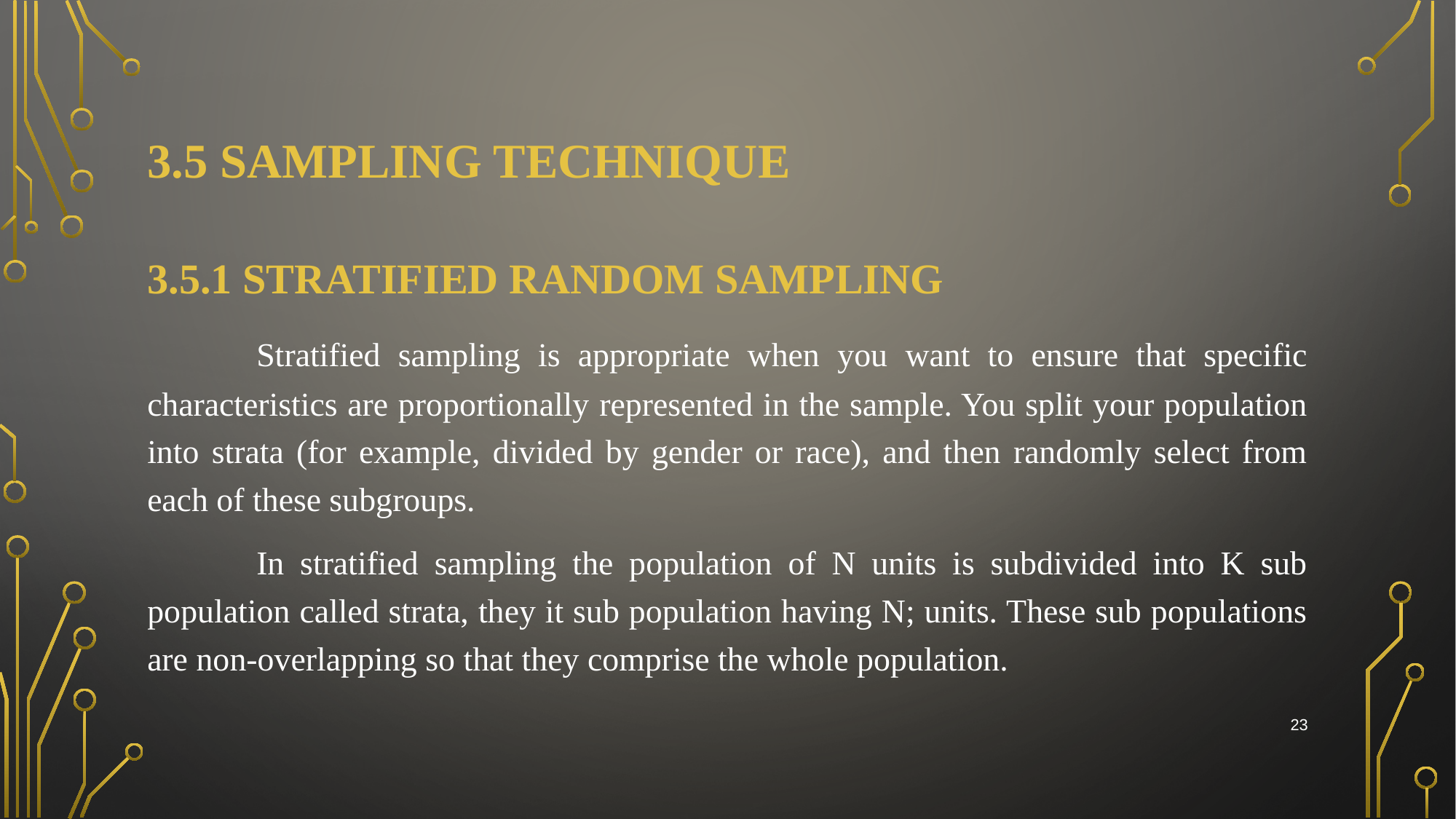

# 3.5 SAMPLING TECHNIQUE
3.5.1 STRATIFIED RANDOM SAMPLING
	Stratified sampling is appropriate when you want to ensure that specific characteristics are proportionally represented in the sample. You split your population into strata (for example, divided by gender or race), and then randomly select from each of these subgroups.
	In stratified sampling the population of N units is subdivided into K sub population called strata, they it sub population having N; units. These sub populations are non-overlapping so that they comprise the whole population.
23